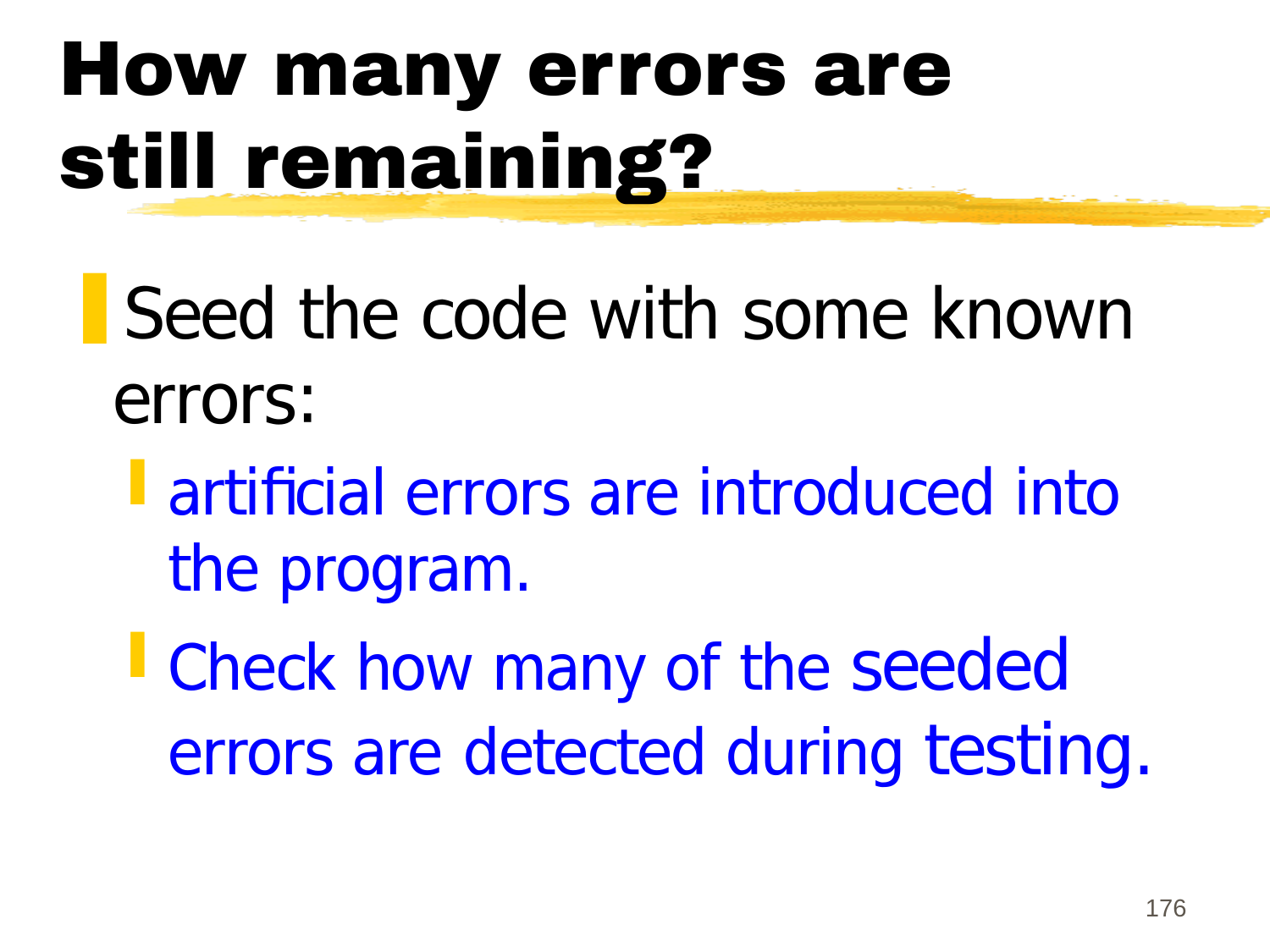

# How many errors are still remaining?
Seed the code with some known errors:
artificial errors are introduced into the program.
Check how many of the seeded errors are detected during testing.
176